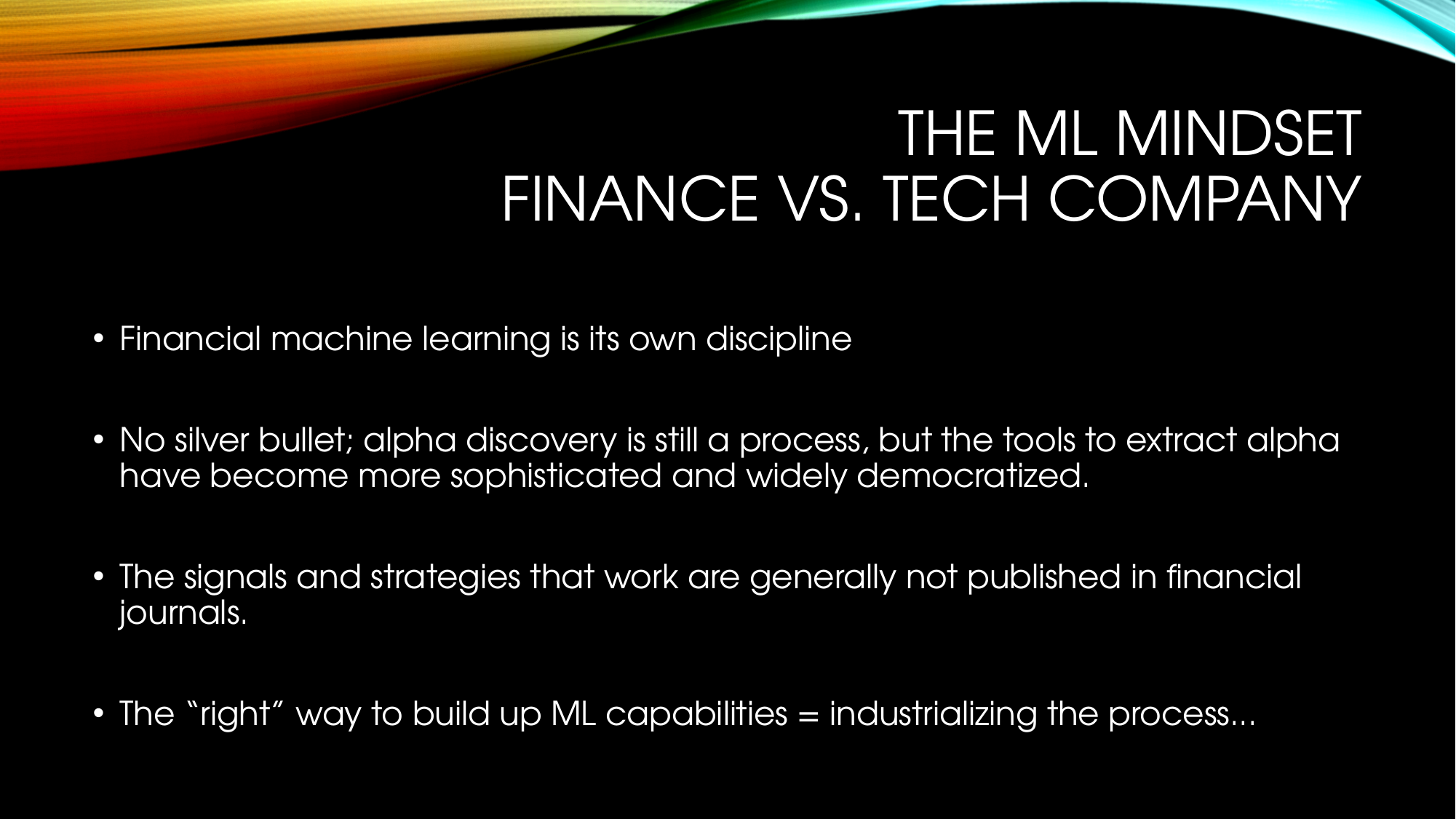

# THE ML MINDSET FINANCE VS. TECH COMPANY

Financial machine learning is its own discipline

No silver bullet; alpha discovery is still a process, but the tools to extract alpha have become more sophisticated and widely democratized.

The signals and strategies that work are generally not published in financial journals.

The “right” way to build up ML capabilities = industrializing the process...